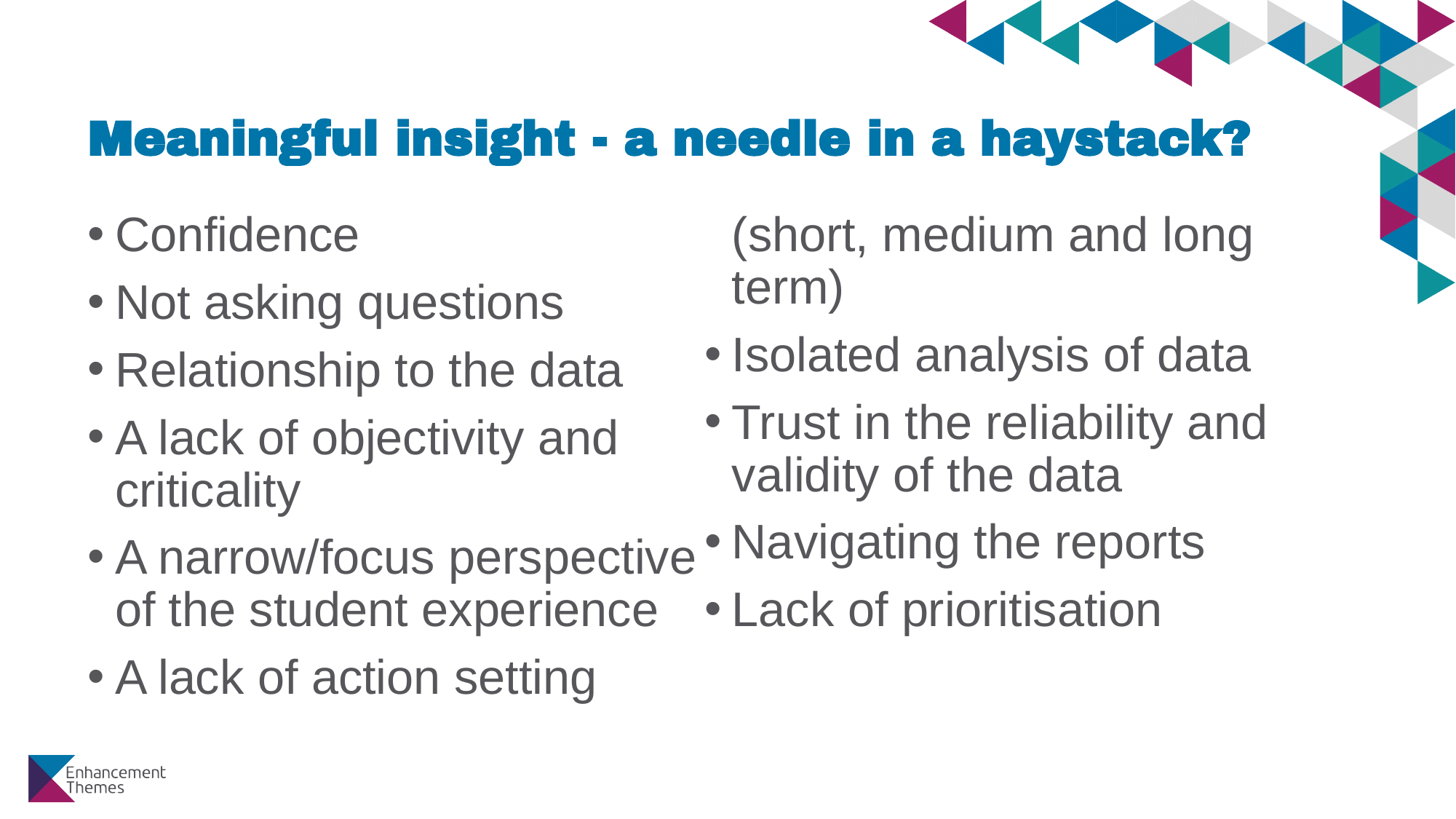

# Meaningful insight - a needle in a haystack?
Confidence
Not asking questions
Relationship to the data
A lack of objectivity and criticality
A narrow/focus perspective of the student experience
A lack of action setting (short, medium and long term)
Isolated analysis of data
Trust in the reliability and validity of the data
Navigating the reports
Lack of prioritisation